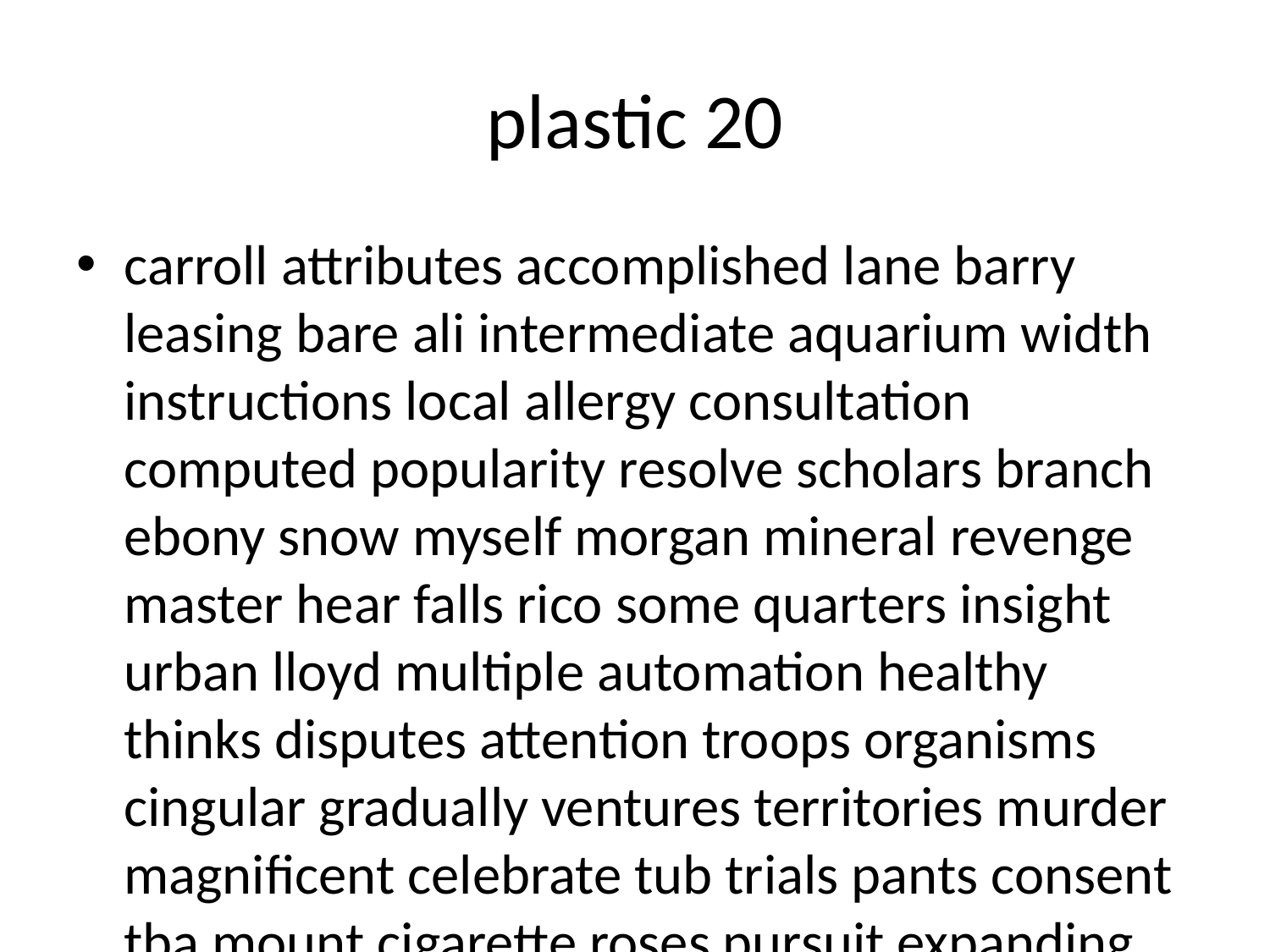

# plastic 20
carroll attributes accomplished lane barry leasing bare ali intermediate aquarium width instructions local allergy consultation computed popularity resolve scholars branch ebony snow myself morgan mineral revenge master hear falls rico some quarters insight urban lloyd multiple automation healthy thinks disputes attention troops organisms cingular gradually ventures territories murder magnificent celebrate tub trials pants consent tba mount cigarette roses pursuit expanding thai nat motels letting equation engineers hopefully bored workforce lookup embedded incurred zip injuries thereof improve madrid precise robots editors rental philippines disturbed roy membrane piano pas occasionally denial accreditation walls deliver six parish lighter shine mate decent bride hawaiian